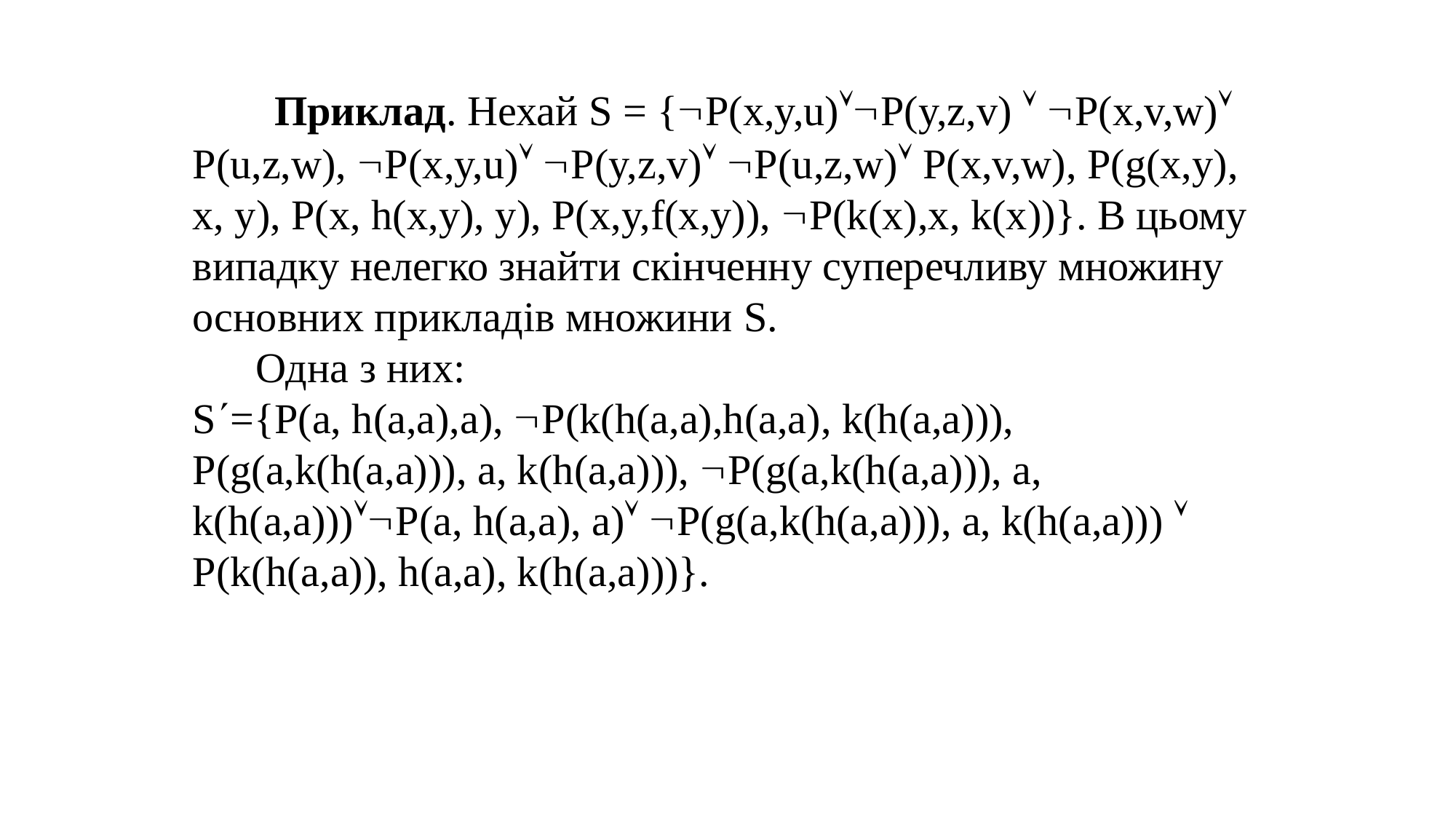

Приклад. Нехай S = {¬P(x,y,u)∨¬P(y,z,v) ∨ ¬P(x,v,w)∨ P(u,z,w), ¬P(x,y,u)∨ ¬P(y,z,v)∨ ¬P(u,z,w)∨ P(x,v,w), P(g(x,y), x, y), P(x, h(x,y), y), P(x,y,f(x,y)), ¬P(k(x),x, k(x))}. В цьому випадку нелегко знайти скінченну суперечливу множину основних прикладів множини S.
      Одна з них:
S′={P(a, h(a,a),a), ¬P(k(h(a,a),h(a,a), k(h(a,a))), P(g(a,k(h(a,a))), a, k(h(a,a))), ¬P(g(a,k(h(a,a))), a, k(h(a,a)))∨¬P(a, h(a,a), a)∨ ¬P(g(a,k(h(a,a))), a, k(h(a,a))) ∨ P(k(h(a,a)), h(a,a), k(h(a,a)))}.